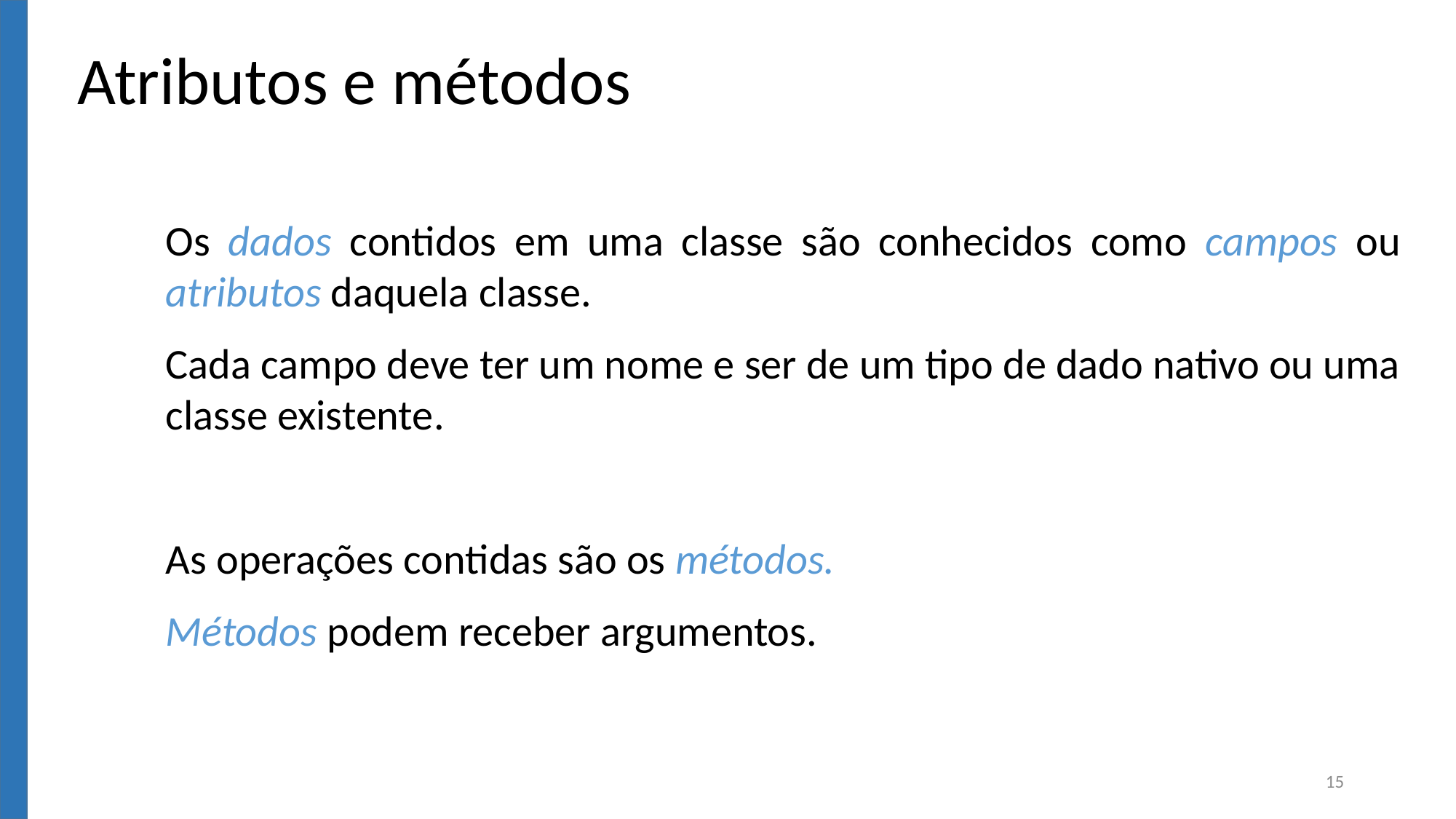

Atributos e métodos
Os dados contidos em uma classe são conhecidos como campos ou atributos daquela classe.
Cada campo deve ter um nome e ser de um tipo de dado nativo ou uma classe existente.

As operações contidas são os métodos.
Métodos podem receber argumentos.

15